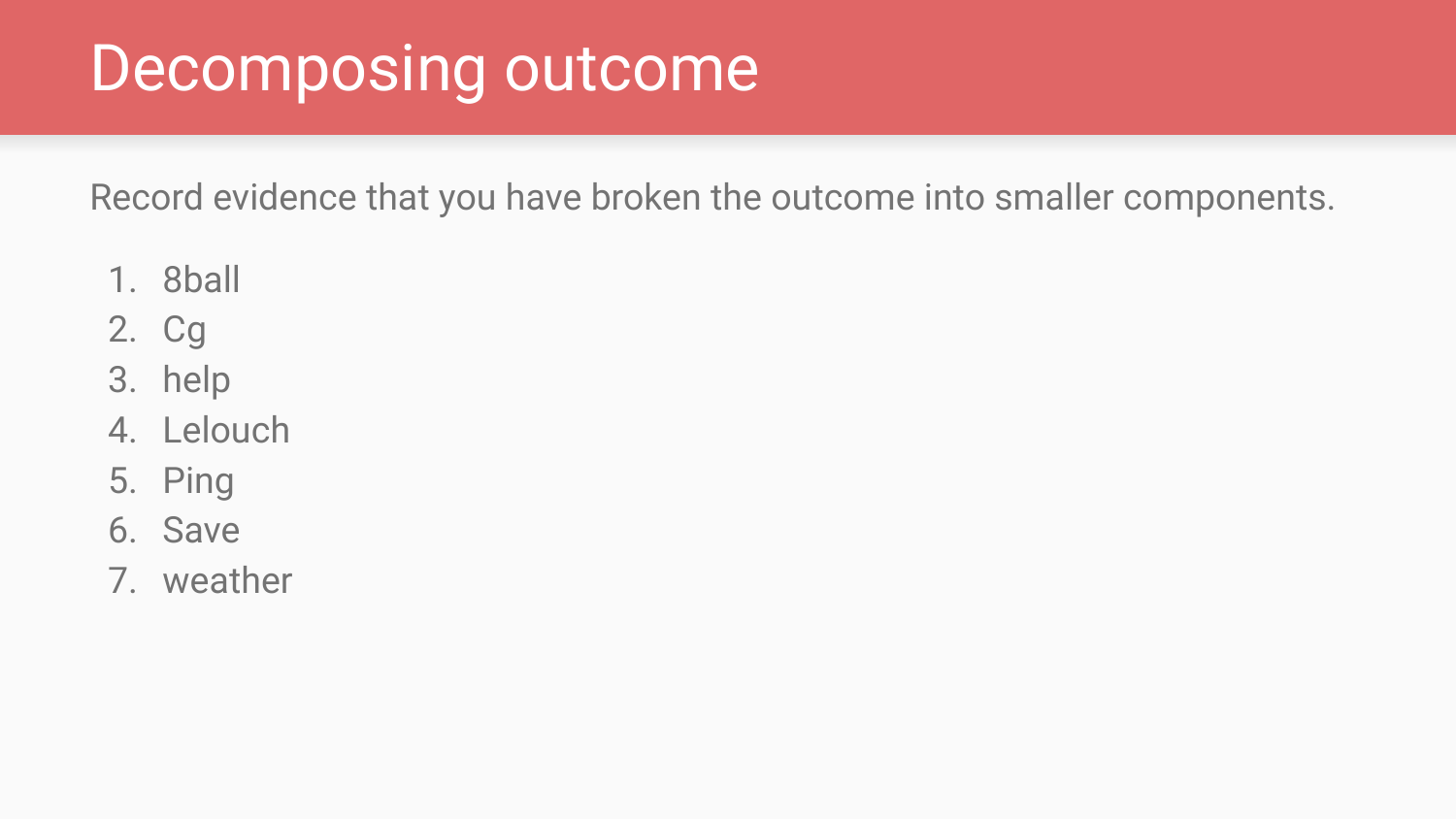

# Decomposing outcome
Record evidence that you have broken the outcome into smaller components.
8ball
Cg
help
Lelouch
Ping
Save
weather